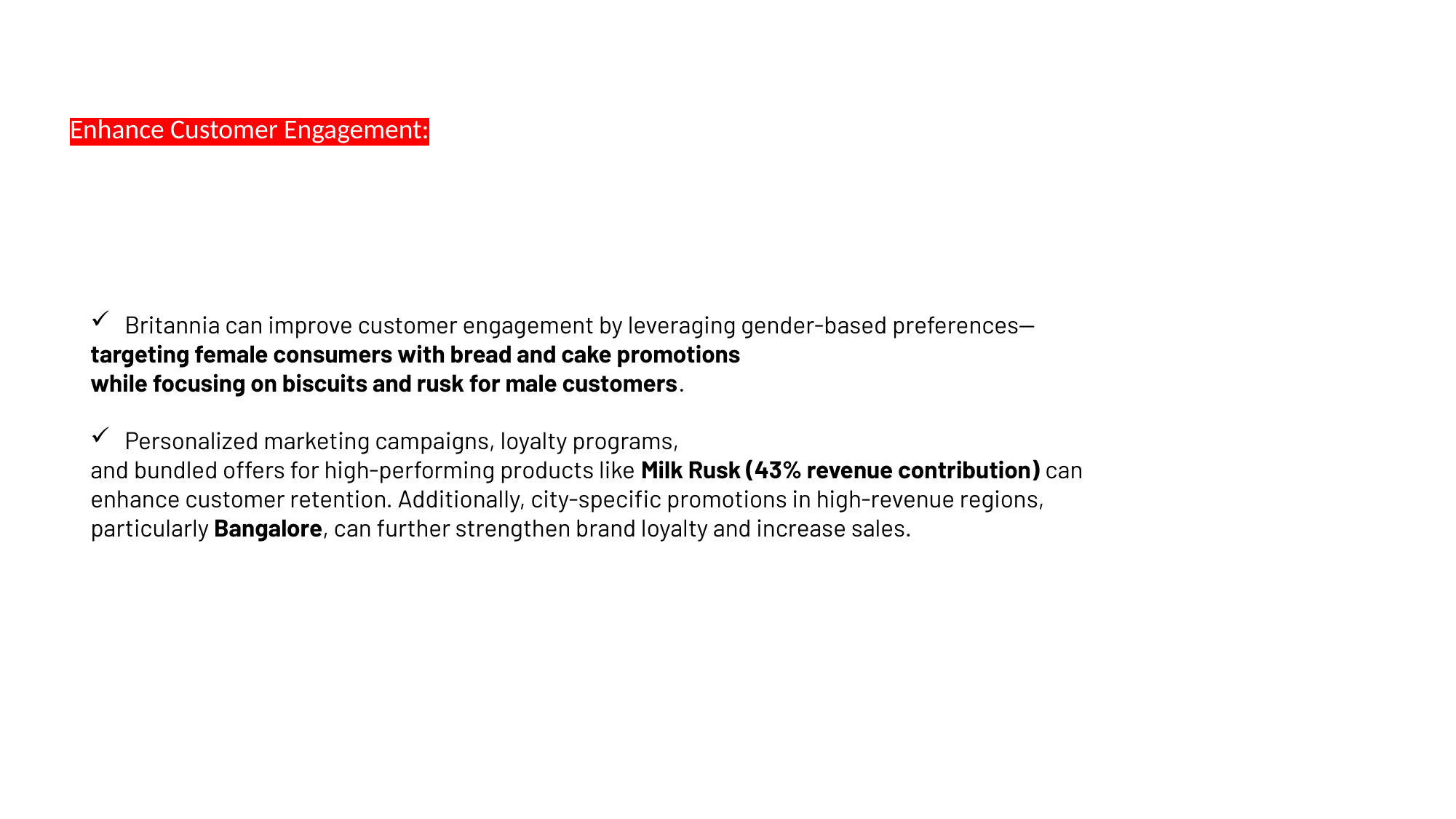

Enhance Customer Engagement:
Britannia can improve customer engagement by leveraging gender-based preferences—
targeting female consumers with bread and cake promotions
while focusing on biscuits and rusk for male customers.

Personalized marketing campaigns, loyalty programs,
and bundled offers for high-performing products like Milk Rusk (43% revenue contribution) can
enhance customer retention. Additionally, city-specific promotions in high-revenue regions,
particularly Bangalore, can further strengthen brand loyalty and increase sales.